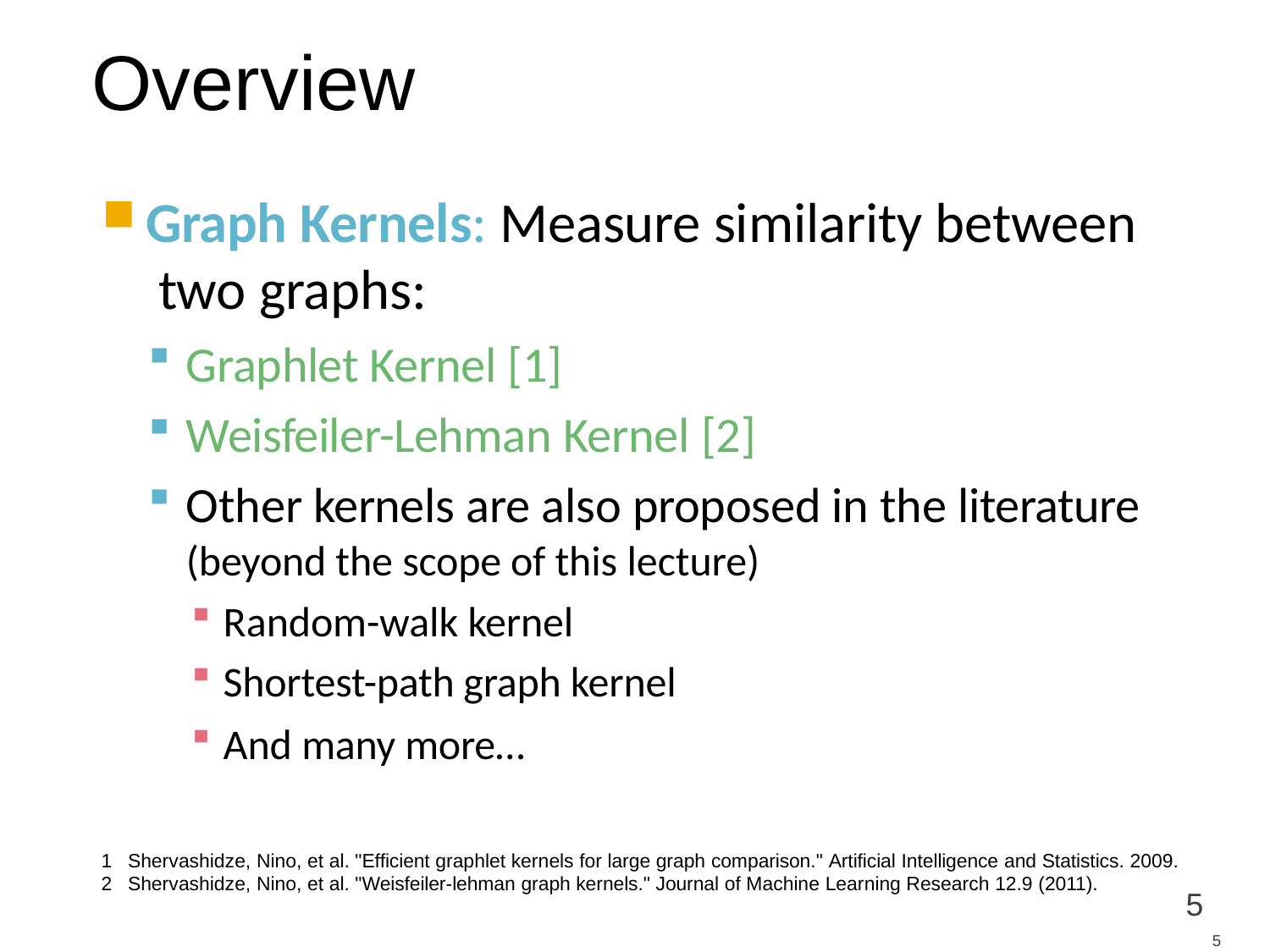

# Overview
Graph Kernels: Measure similarity between  two graphs:
Graphlet Kernel [1]
Weisfeiler-Lehman Kernel [2]
Other kernels are also proposed in the literature
(beyond the scope of this lecture)
Random-walk kernel
Shortest-path graph kernel
And many more…
Shervashidze, Nino, et al. "Efficient graphlet kernels for large graph comparison." Artificial Intelligence and Statistics. 2009.
Shervashidze, Nino, et al. "Weisfeiler-lehman graph kernels." Journal of Machine Learning Research 12.9 (2011).
5